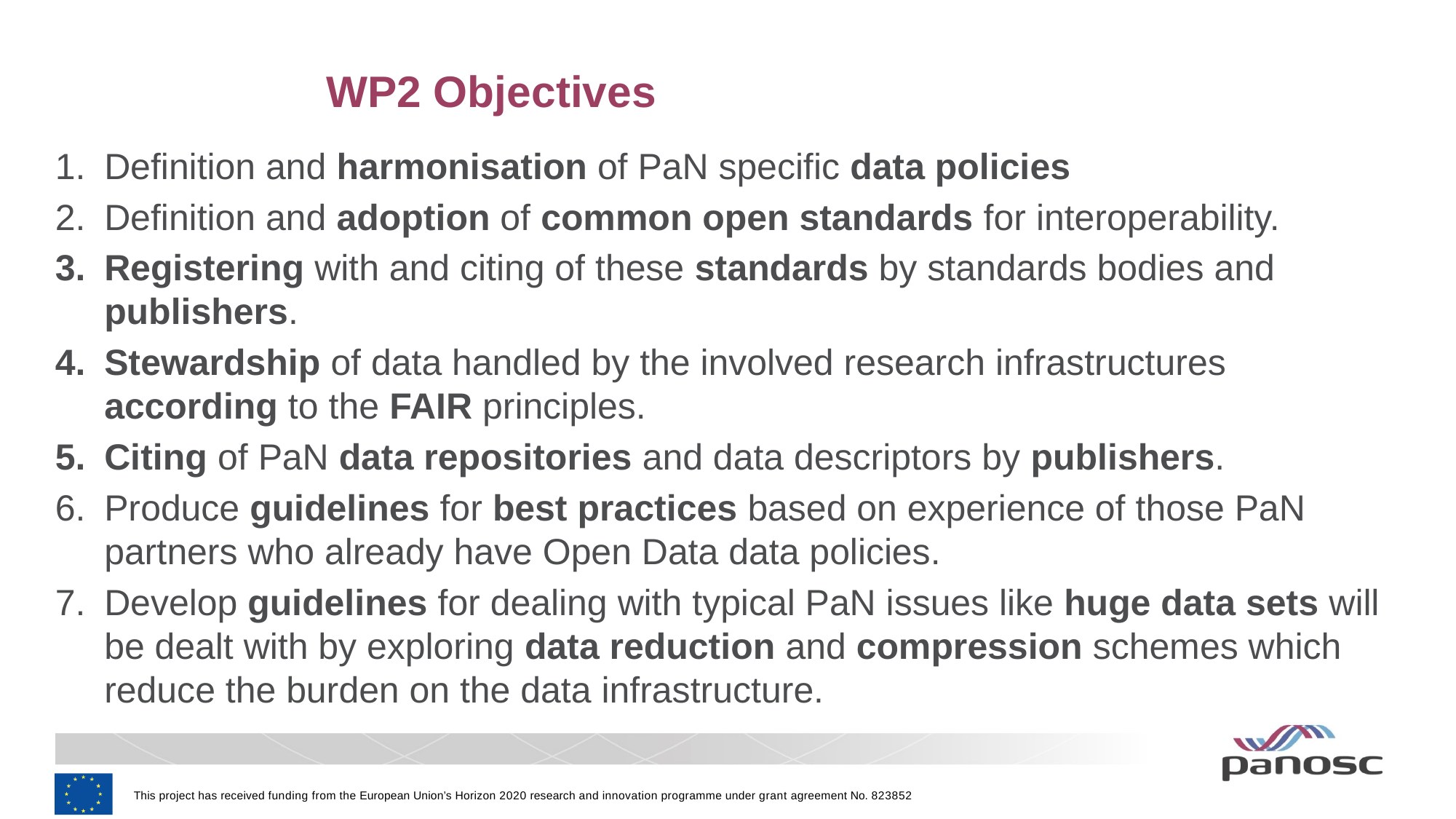

# WP2 Objectives
Definition and harmonisation of PaN specific data policies
Definition and adoption of common open standards for interoperability.
Registering with and citing of these standards by standards bodies and publishers.
Stewardship of data handled by the involved research infrastructures according to the FAIR principles.
Citing of PaN data repositories and data descriptors by publishers.
Produce guidelines for best practices based on experience of those PaN partners who already have Open Data data policies.
Develop guidelines for dealing with typical PaN issues like huge data sets will be dealt with by exploring data reduction and compression schemes which reduce the burden on the data infrastructure.